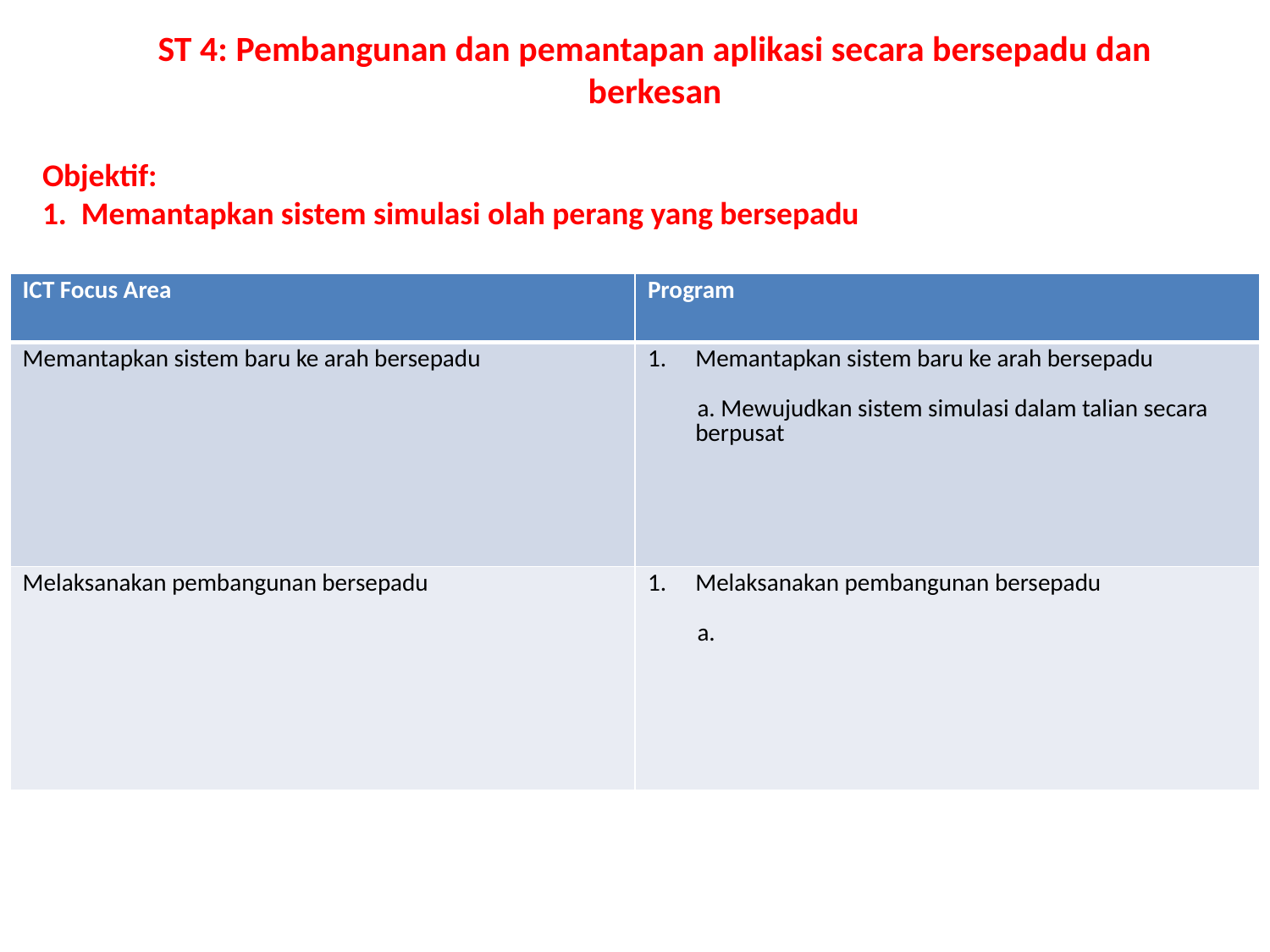

ST 4: Pembangunan dan pemantapan aplikasi secara bersepadu dan berkesan

Objektif:
1.  Memantapkan sistem simulasi olah perang yang bersepadu

| ICT Focus Area | Program |
| --- | --- |
| Memantapkan sistem baru ke arah bersepadu | Memantapkan sistem baru ke arah bersepadu a. Mewujudkan sistem simulasi dalam talian secara berpusat |
| Melaksanakan pembangunan bersepadu | Melaksanakan pembangunan bersepadu a. |